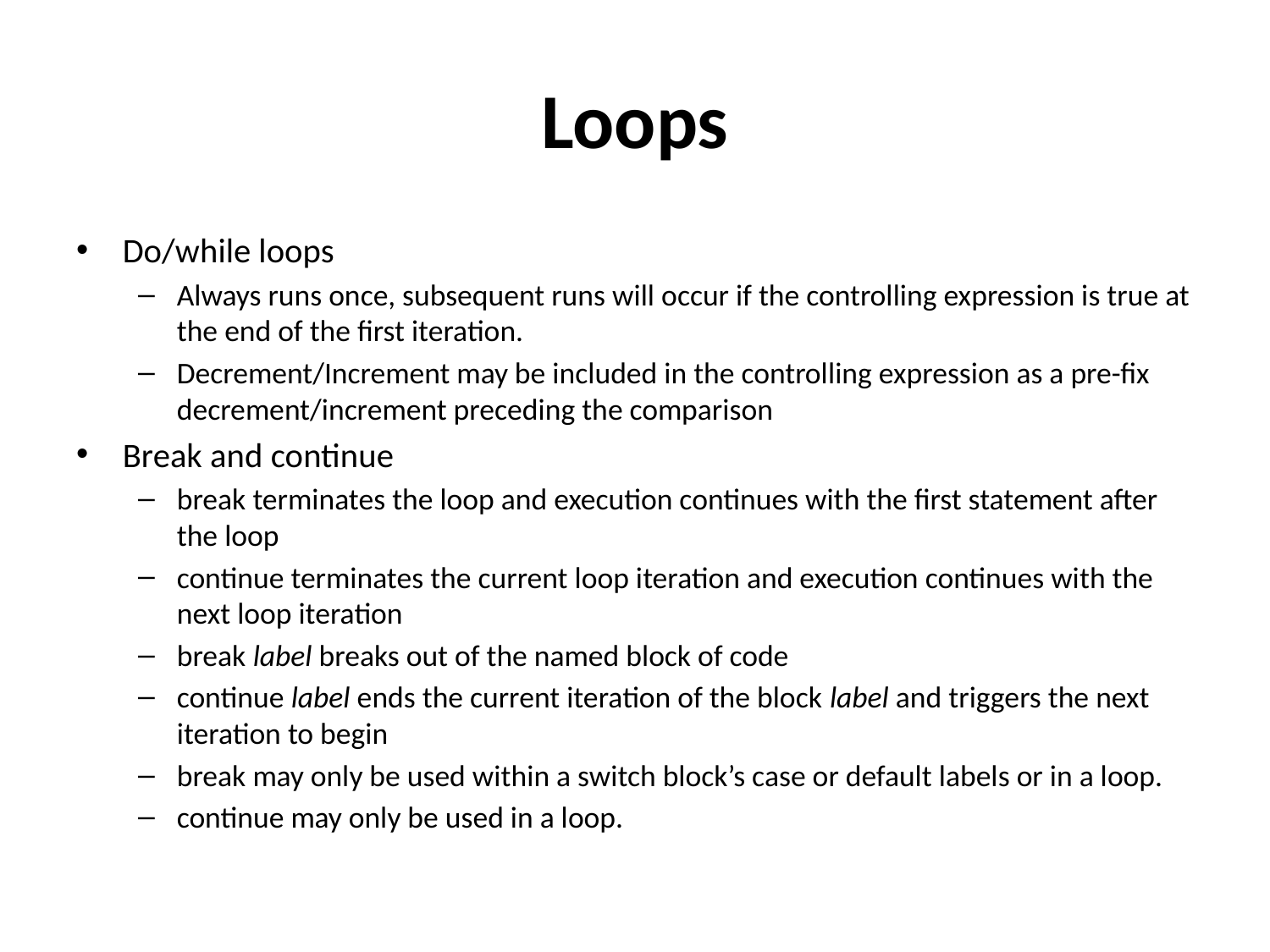

# Loops
Do/while loops
Always runs once, subsequent runs will occur if the controlling expression is true at the end of the first iteration.
Decrement/Increment may be included in the controlling expression as a pre-fix decrement/increment preceding the comparison
Break and continue
break terminates the loop and execution continues with the first statement after the loop
continue terminates the current loop iteration and execution continues with the next loop iteration
break label breaks out of the named block of code
continue label ends the current iteration of the block label and triggers the next iteration to begin
break may only be used within a switch block’s case or default labels or in a loop.
continue may only be used in a loop.